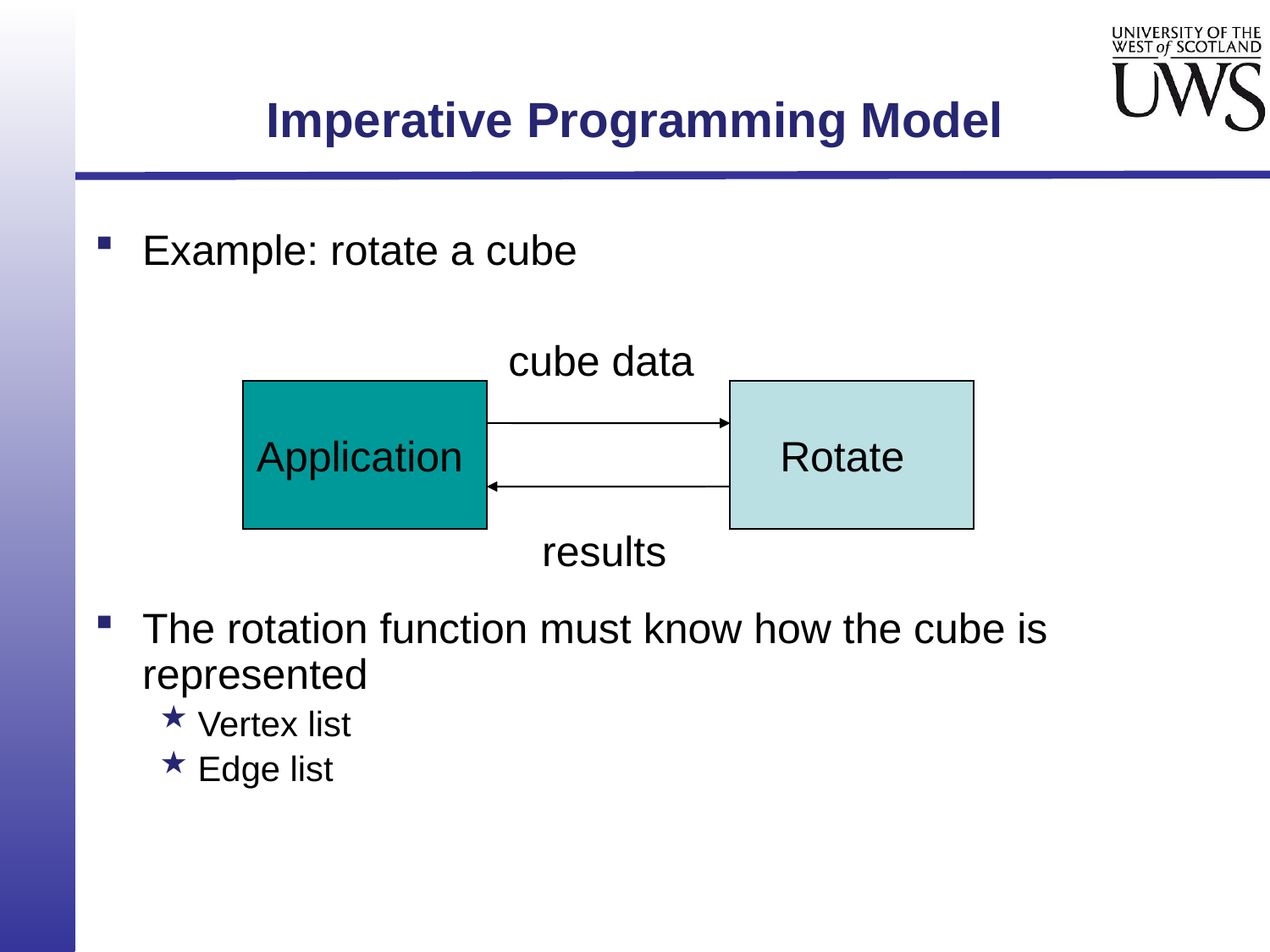

# Imperative Programming Model
Example: rotate a cube

The rotation function must know how the cube is represented
Vertex list
Edge list
cube data

 Rotate
Application

results